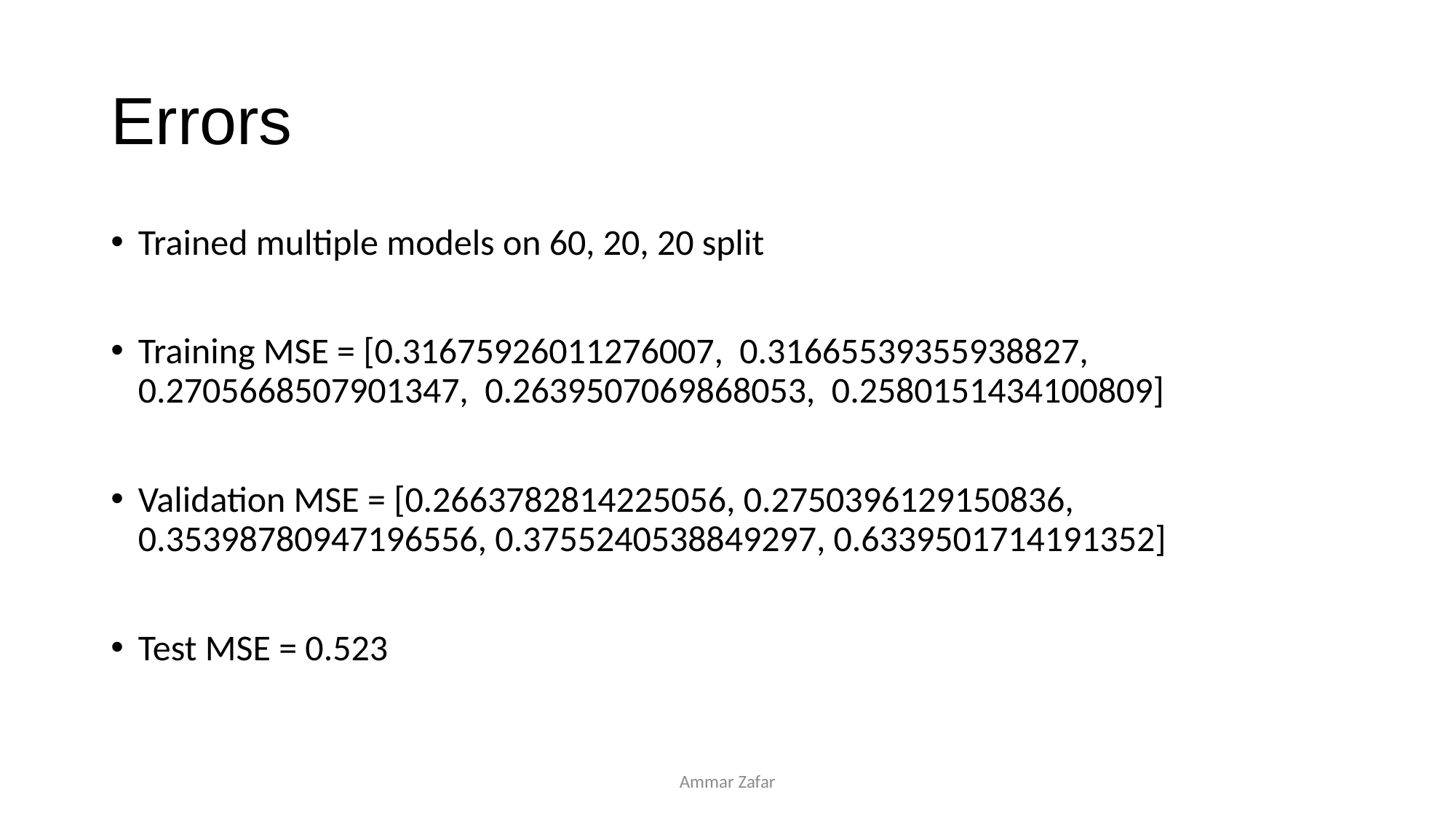

# Errors
Trained multiple models on 60, 20, 20 split

Training MSE = [0.31675926011276007,  0.31665539355938827, 0.2705668507901347,  0.2639507069868053,  0.2580151434100809]

Validation MSE = [0.2663782814225056, 0.2750396129150836, 0.35398780947196556, 0.3755240538849297, 0.6339501714191352]

Test MSE = 0.523

Ammar Zafar